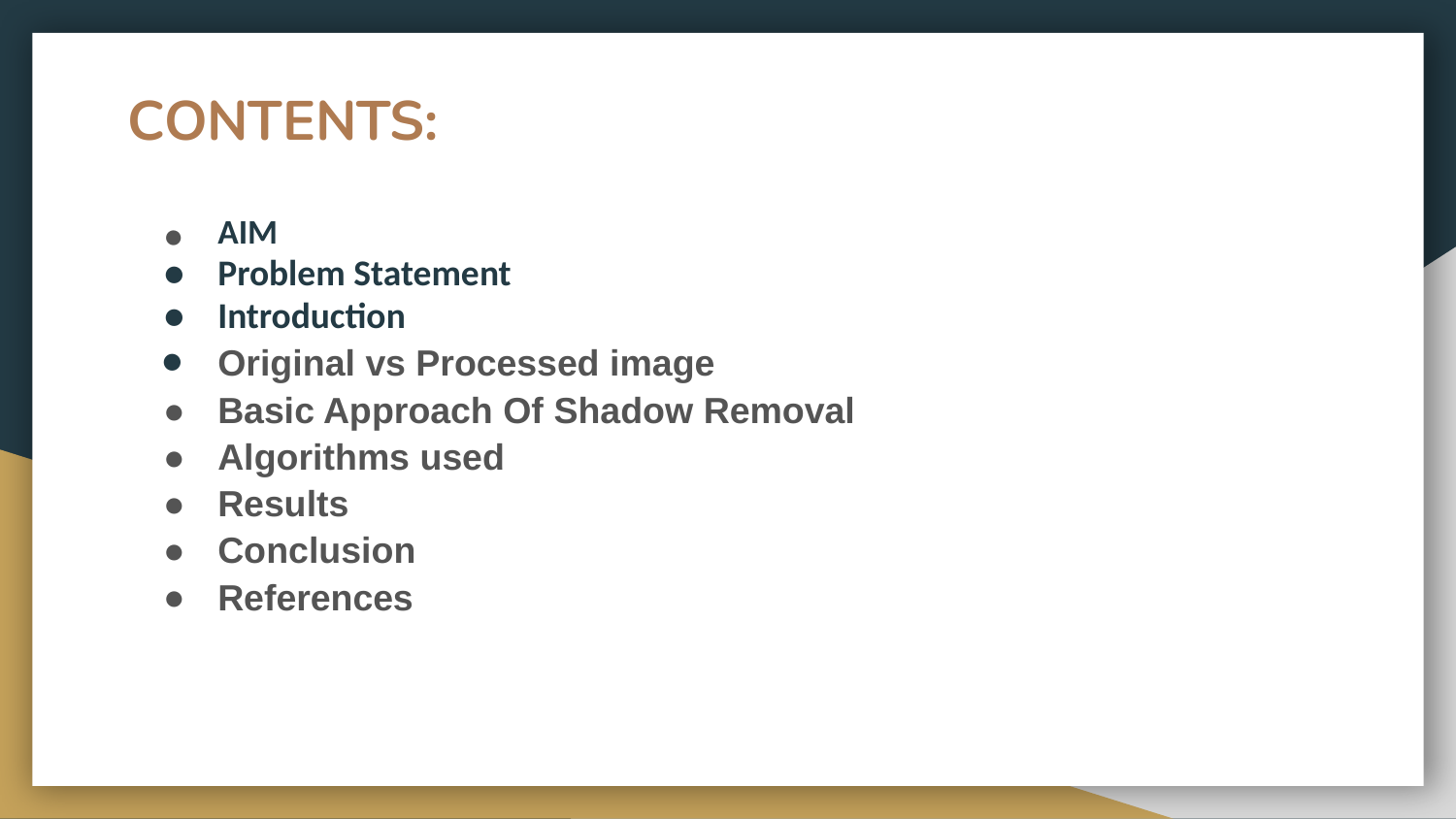

# CONTENTS:
AIM
Problem Statement
Introduction
Original vs Processed image
Basic Approach Of Shadow Removal
Algorithms used
Results
Conclusion
References